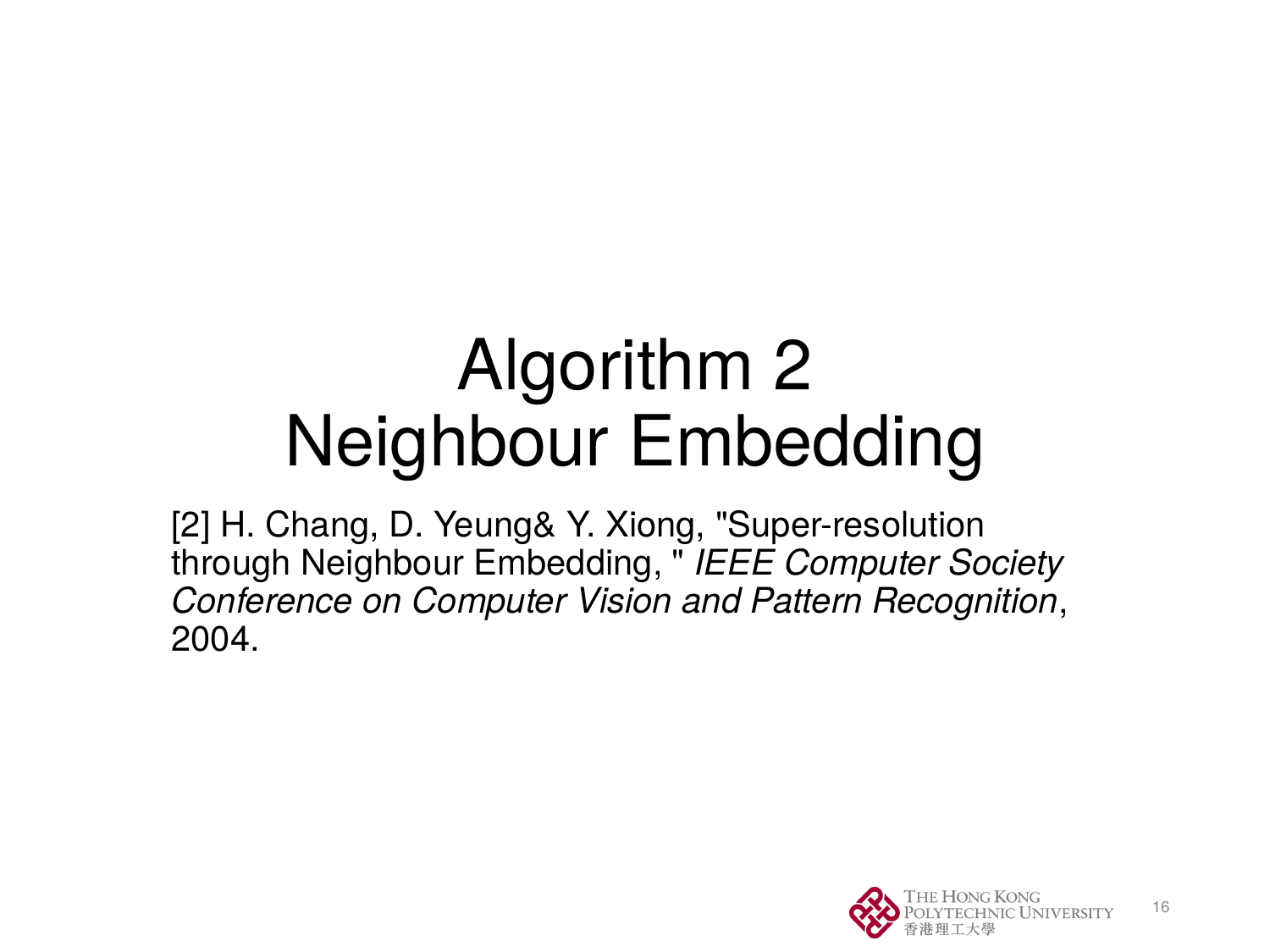

# Algorithm 2 Neighbour Embedding
[2] H. Chang, D. Yeung& Y. Xiong, "Super-resolution through Neighbour Embedding, " IEEE Computer Society Conference on Computer Vision and Pattern Recognition, 2004.

16